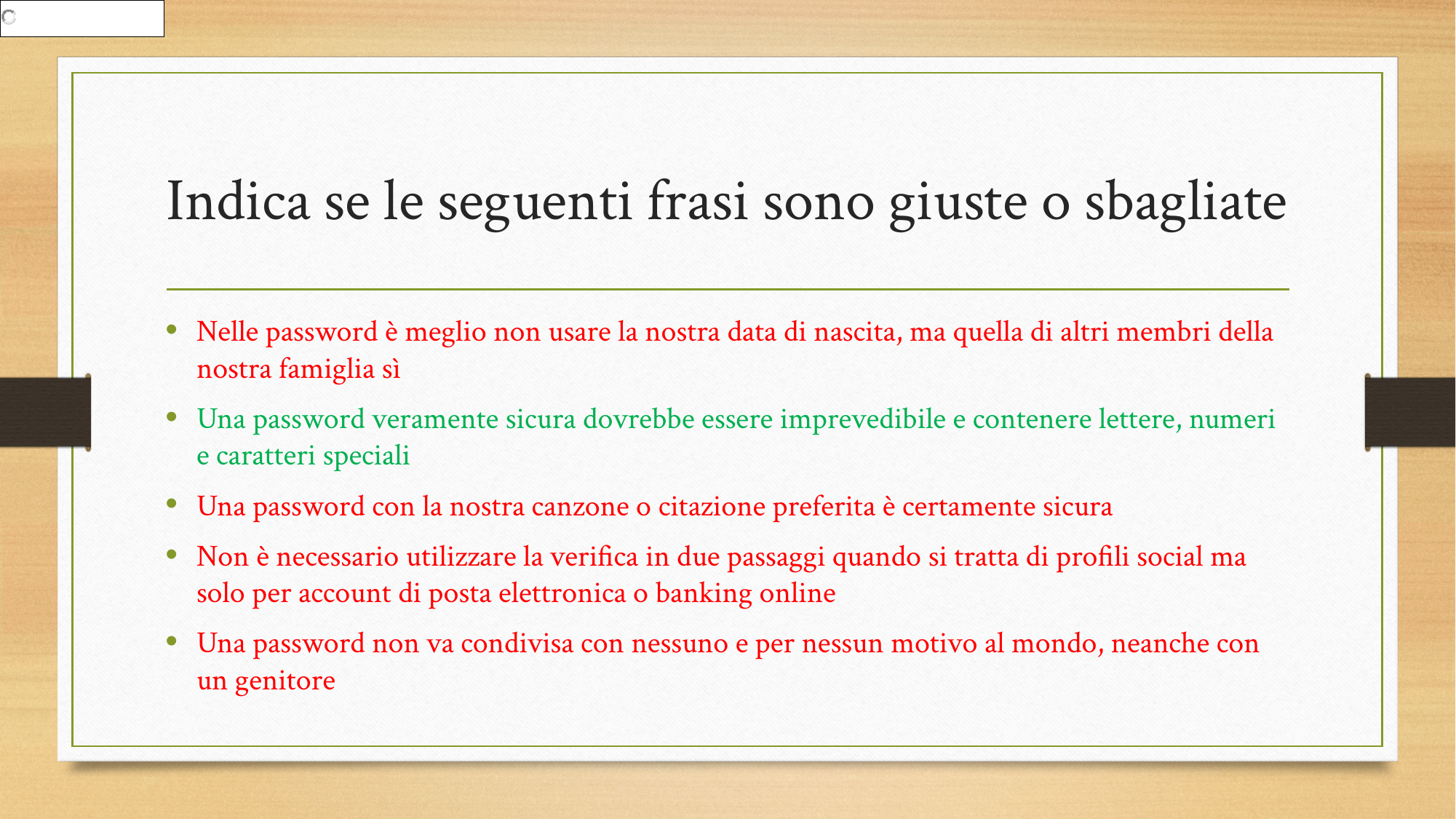

# Indica se le seguenti frasi sono giuste o sbagliate
Nelle password è meglio non usare la nostra data di nascita, ma quella di altri membri della nostra famiglia sì
Una password veramente sicura dovrebbe essere imprevedibile e contenere lettere, numeri e caratteri speciali
Una password con la nostra canzone o citazione preferita è certamente sicura
Non è necessario utilizzare la verifica in due passaggi quando si tratta di profili social ma solo per account di posta elettronica o banking online
Una password non va condivisa con nessuno e per nessun motivo al mondo, neanche con un genitore